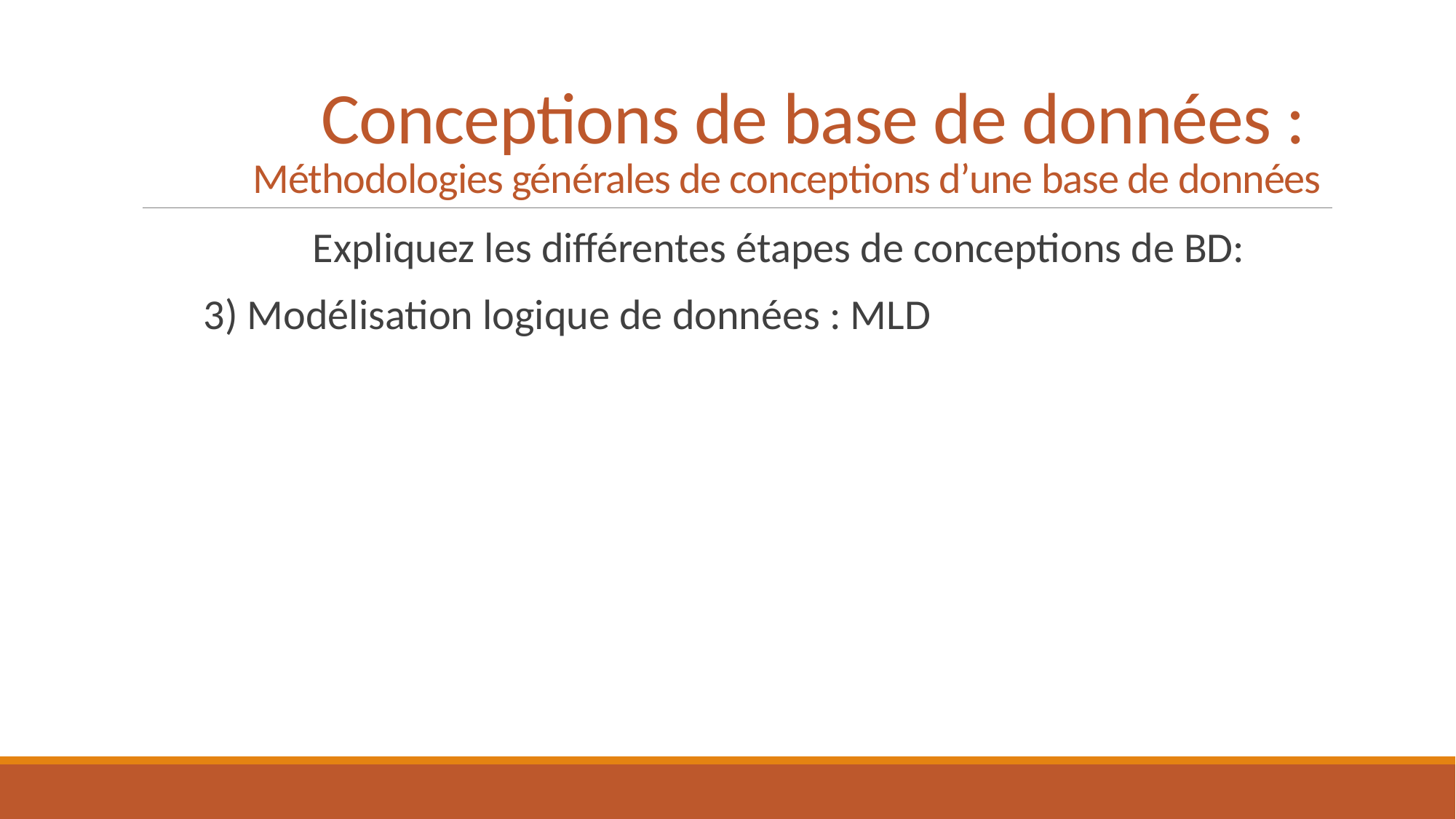

# Conceptions de base de données : Méthodologies générales de conceptions d’une base de données
 	Expliquez les différentes étapes de conceptions de BD:
3) Modélisation logique de données : MLD